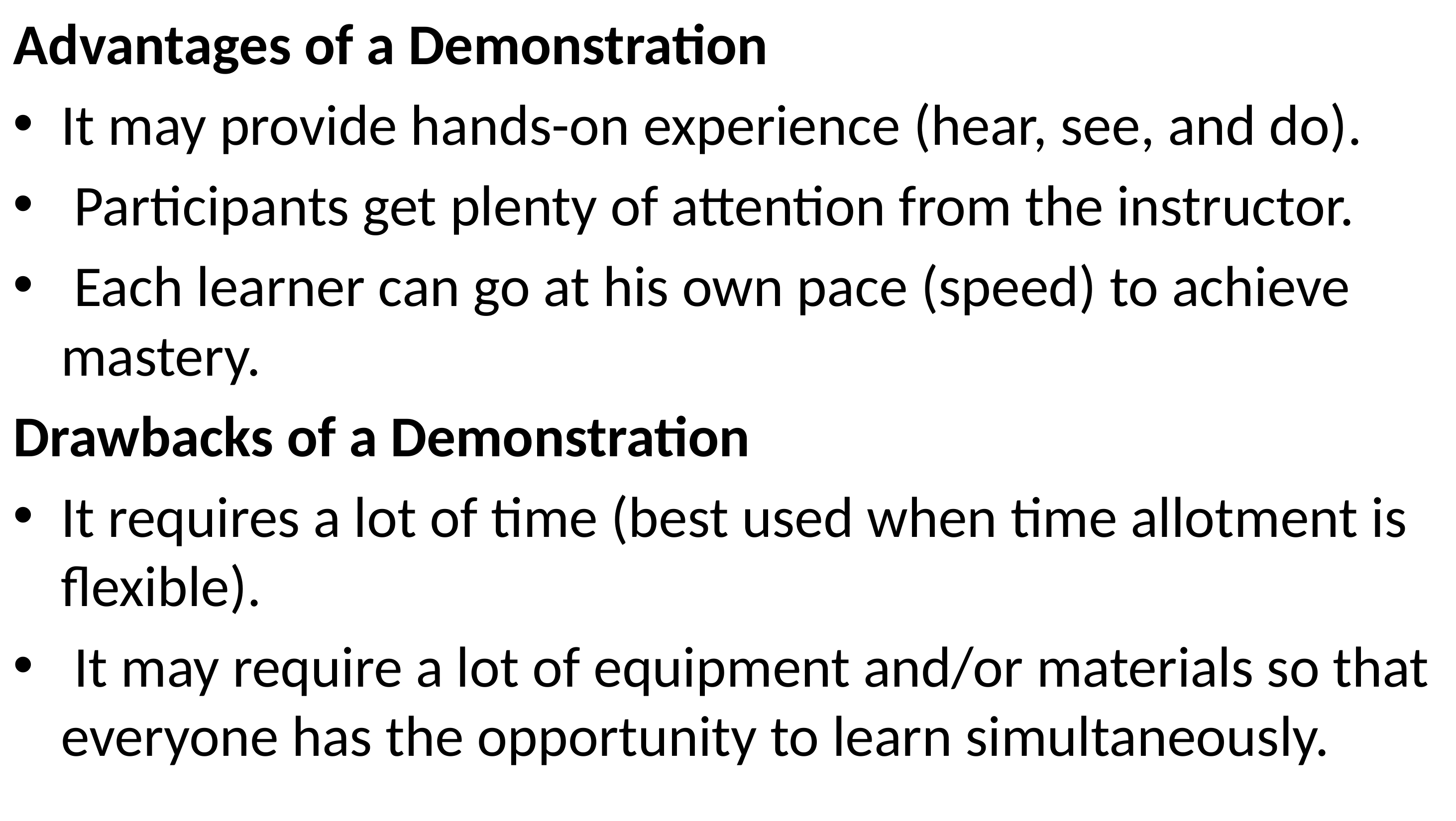

Advantages of a Demonstration
It may provide hands-on experience (hear, see, and do).
 Participants get plenty of attention from the instructor.
 Each learner can go at his own pace (speed) to achieve mastery.
Drawbacks of a Demonstration
It requires a lot of time (best used when time allotment is flexible).
 It may require a lot of equipment and/or materials so that everyone has the opportunity to learn simultaneously.